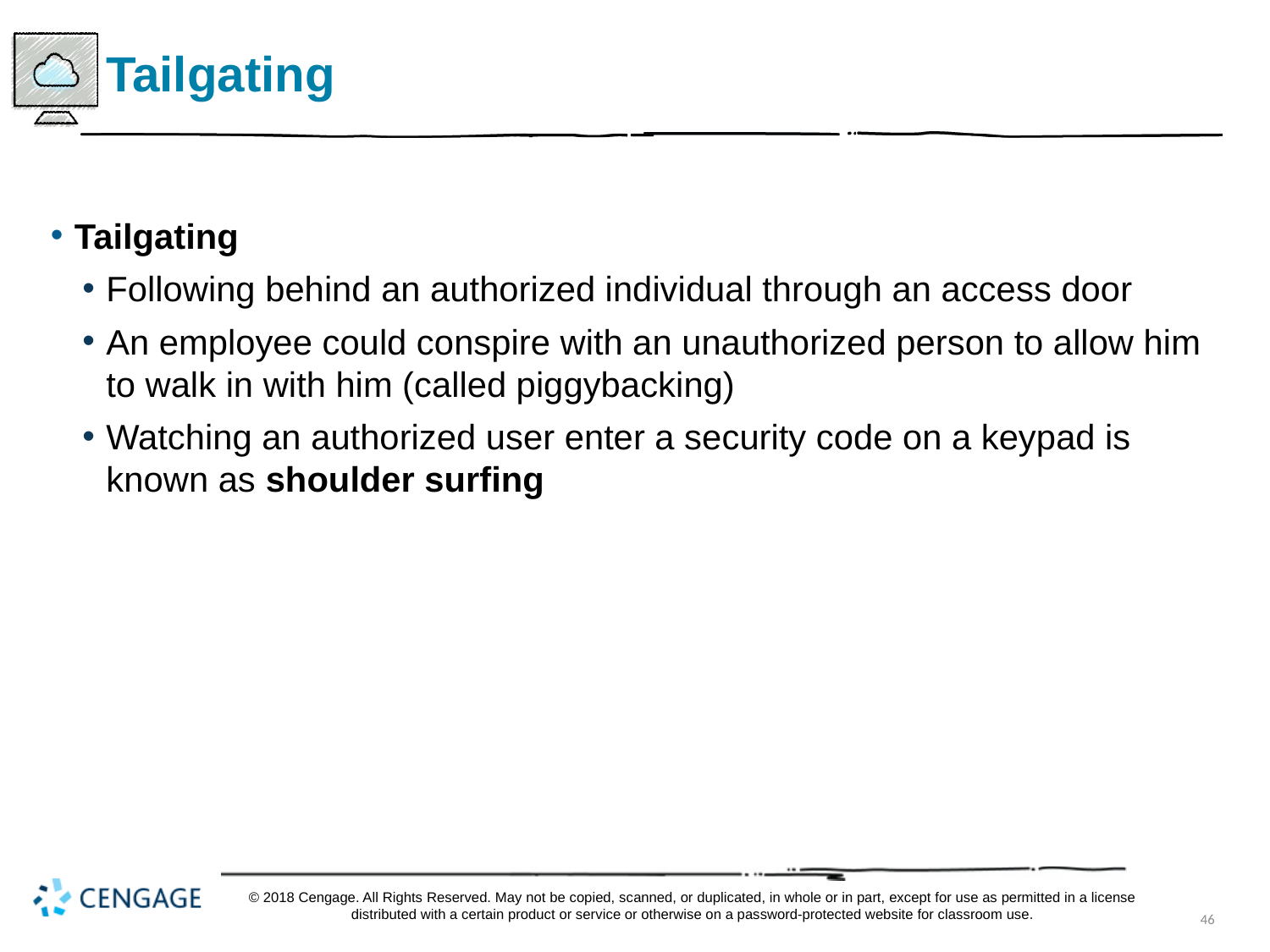

# Tailgating
Tailgating
Following behind an authorized individual through an access door
An employee could conspire with an unauthorized person to allow him to walk in with him (called piggybacking)
Watching an authorized user enter a security code on a keypad is known as shoulder surfing
© 2018 Cengage. All Rights Reserved. May not be copied, scanned, or duplicated, in whole or in part, except for use as permitted in a license distributed with a certain product or service or otherwise on a password-protected website for classroom use.